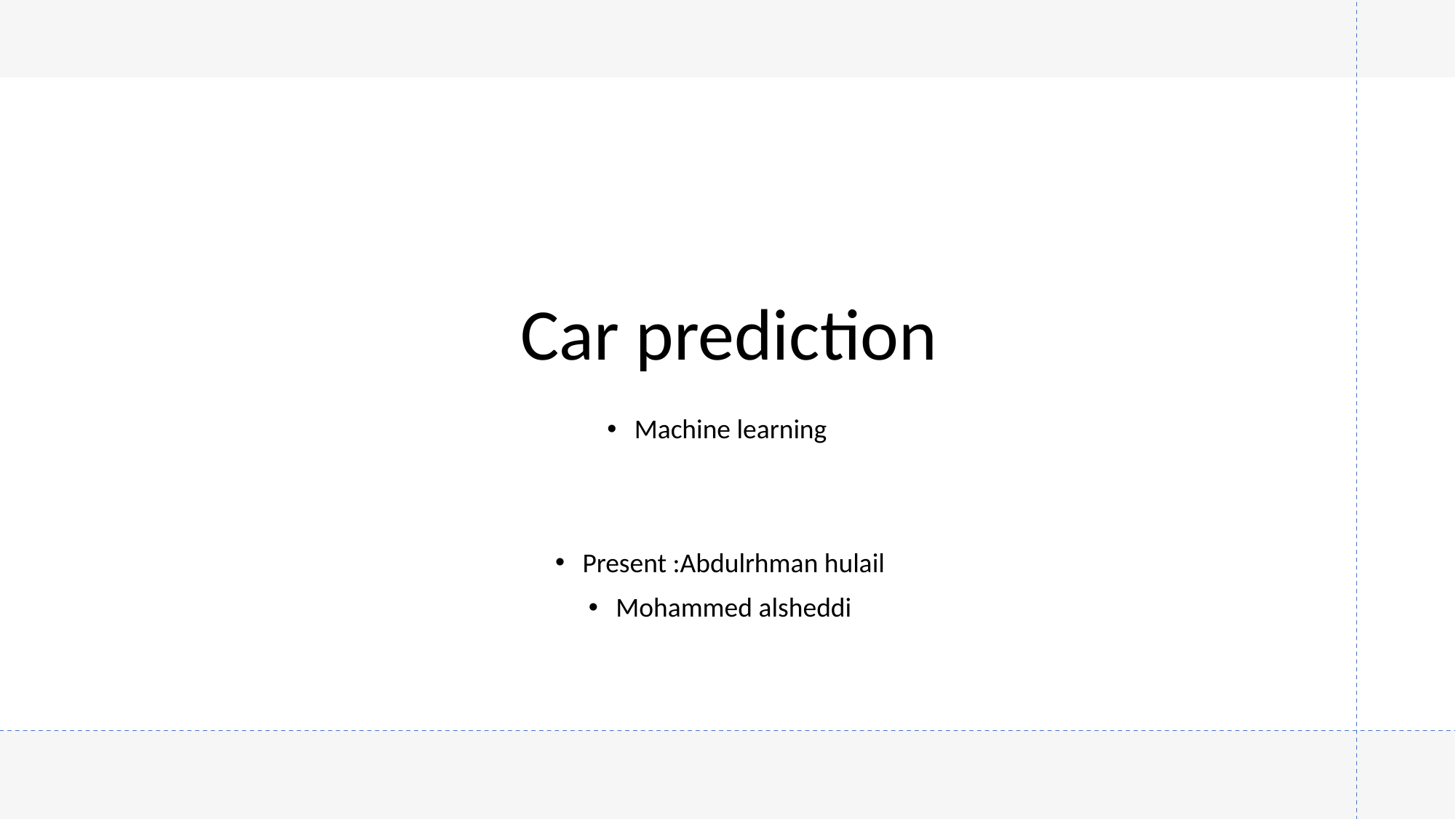

# Car prediction

Machine learning

Present :Abdulrhman hulail
Mohammed alsheddi